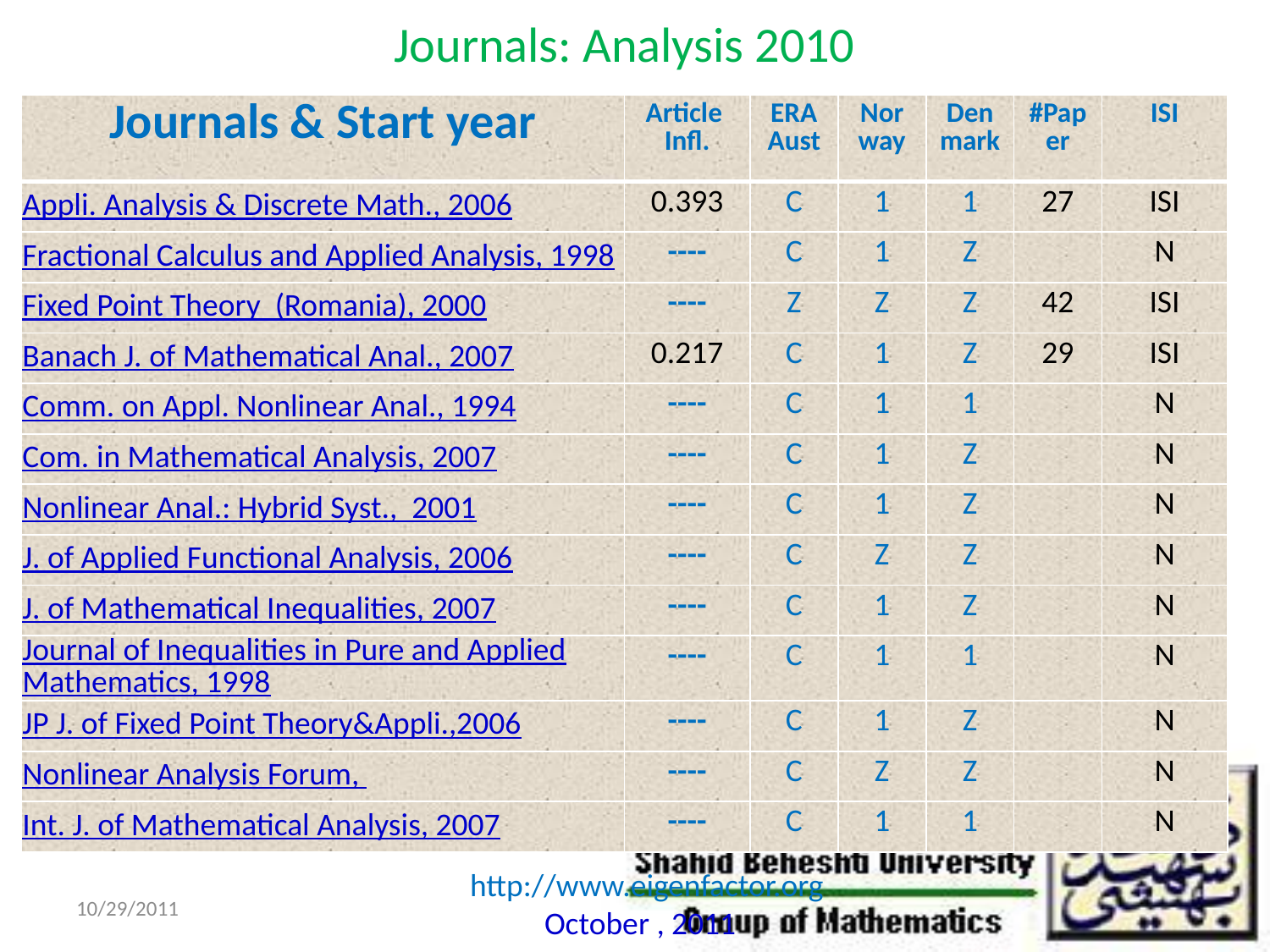

# Journals: Analysis 2010
| Journals & Start year | Article Infl. | ERA Aust | Nor way | Denmark | #Paper | ISI |
| --- | --- | --- | --- | --- | --- | --- |
| Appli. Analysis & Discrete Math., 2006 | 0.393 | C | 1 | 1 | 27 | ISI |
| Fractional Calculus and Applied Analysis, 1998 | ---- | C | 1 | Z |  | N |
| Fixed Point Theory (Romania), 2000 | ---- | Z | Z | Z | 42 | ISI |
| Banach J. of Mathematical Anal., 2007 | 0.217 | C | 1 | Z | 29 | ISI |
| Comm. on Appl. Nonlinear Anal., 1994 | ---- | C | 1 | 1 |  | N |
| Com. in Mathematical Analysis, 2007 | ---- | C | 1 | Z |  | N |
| Nonlinear Anal.: Hybrid Syst., 2001 | ---- | C | 1 | Z |  | N |
| J. of Applied Functional Analysis, 2006 | ---- | C | Z | Z |  | N |
| J. of Mathematical Inequalities, 2007 | ---- | C | 1 | Z |  | N |
| Journal of Inequalities in Pure and Applied Mathematics, 1998 | ---- | C | 1 | 1 |  | N |
| JP J. of Fixed Point Theory&Appli.,2006 | ---- | C | 1 | Z |  | N |
| Nonlinear Analysis Forum, | ---- | C | Z | Z |  | N |
| Int. J. of Mathematical Analysis, 2007 | ---- | C | 1 | 1 |  | N |
http://www.eigenfactor.org
10/29/2011
October , 2011